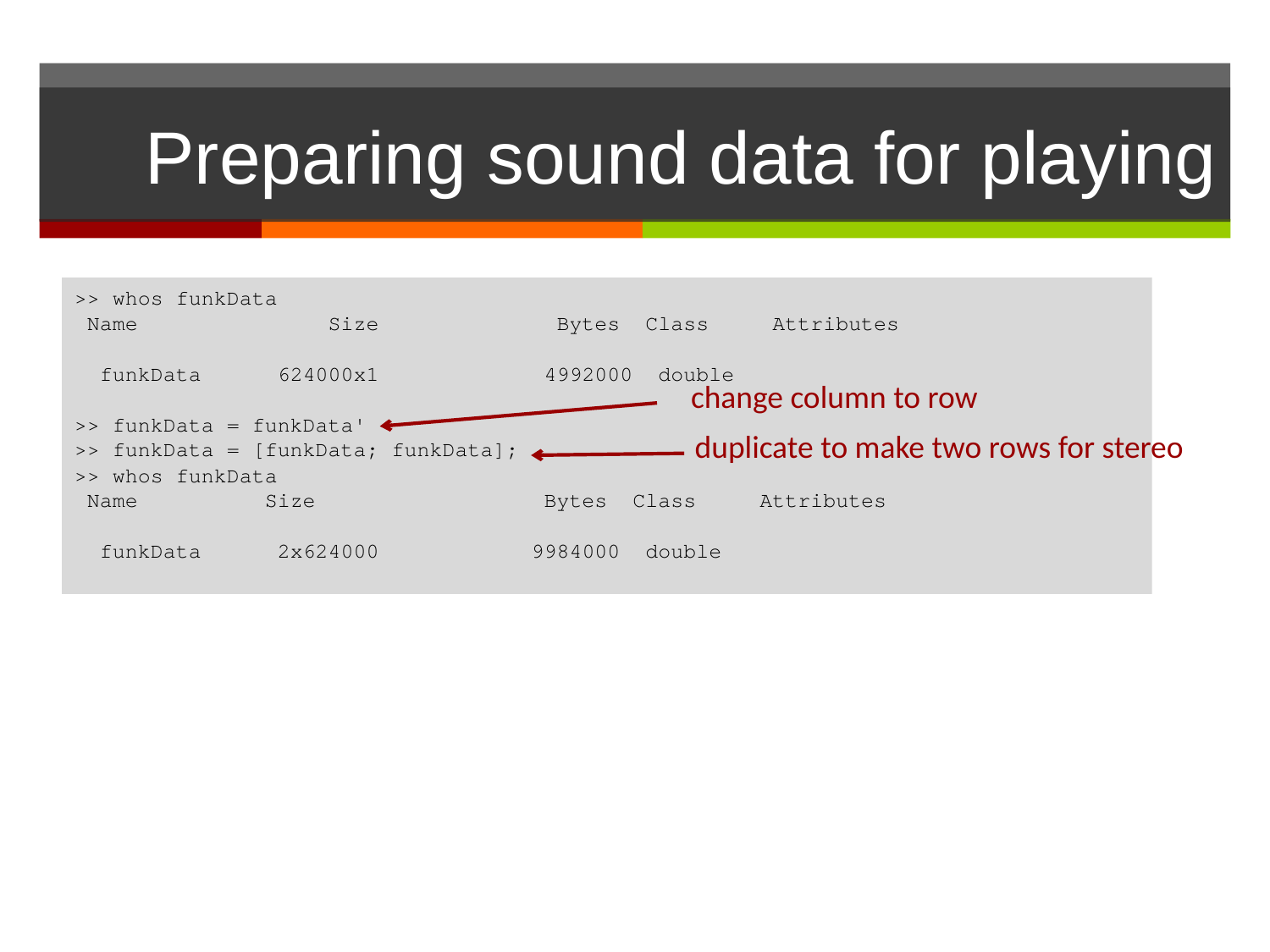

# Preparing sound data for playing
>> whos funkData
 Name               Size              Bytes  Class     Attributes

  funkData      624000x1             4992000  double

>> funkData = funkData'
>> funkData = [funkData; funkData];
>> whos funkData
 Name          Size                  Bytes  Class     Attributes

  funkData      2x624000            9984000  double

change column to row
duplicate to make two rows for stereo